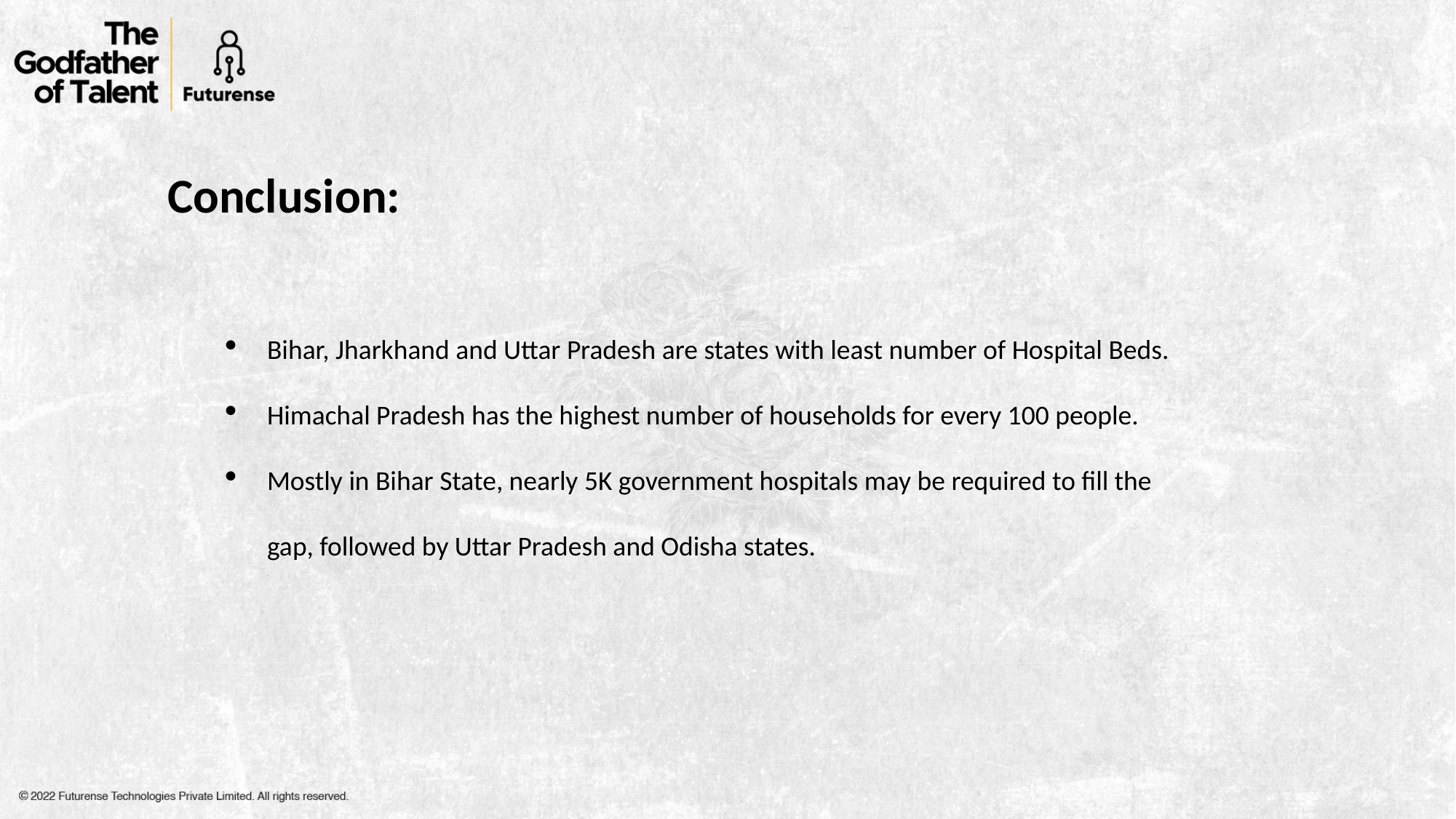

Conclusion:
Bihar, Jharkhand and Uttar Pradesh are states with least number of Hospital Beds.
Himachal Pradesh has the highest number of households for every 100 people.
Mostly in Bihar State, nearly 5K government hospitals may be required to fill the gap, followed by Uttar Pradesh and Odisha states.